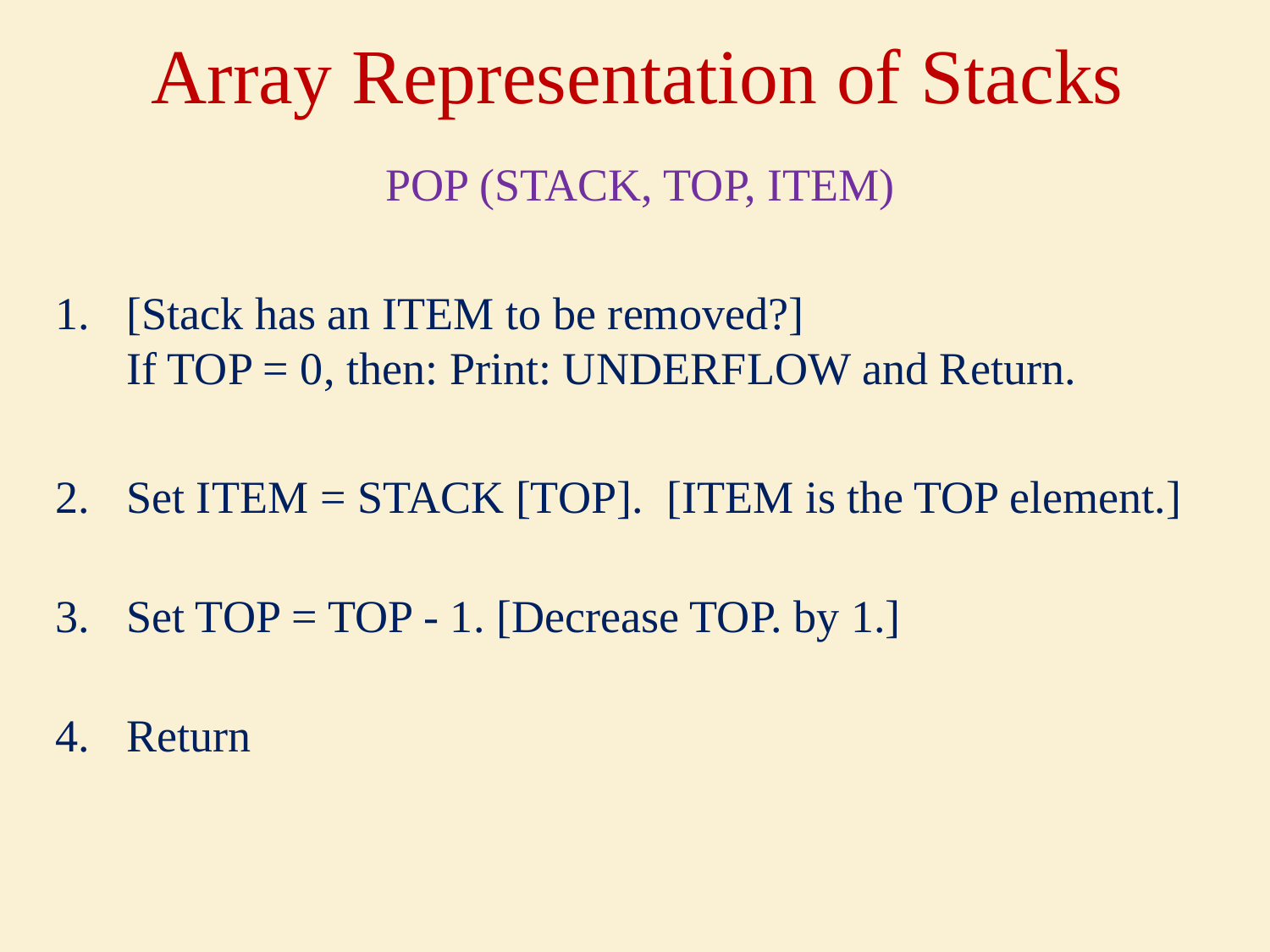

# Array Representation of Stacks

POP (STACK, TOP, ITEM)

[Stack has an ITEM to be removed?]
If TOP = 0, then: Print: UNDERFLOW and Return.

Set ITEM = STACK [TOP].  [ITEM is the TOP element.]
Set TOP = TOP - 1. [Decrease TOP. by 1.]
Return